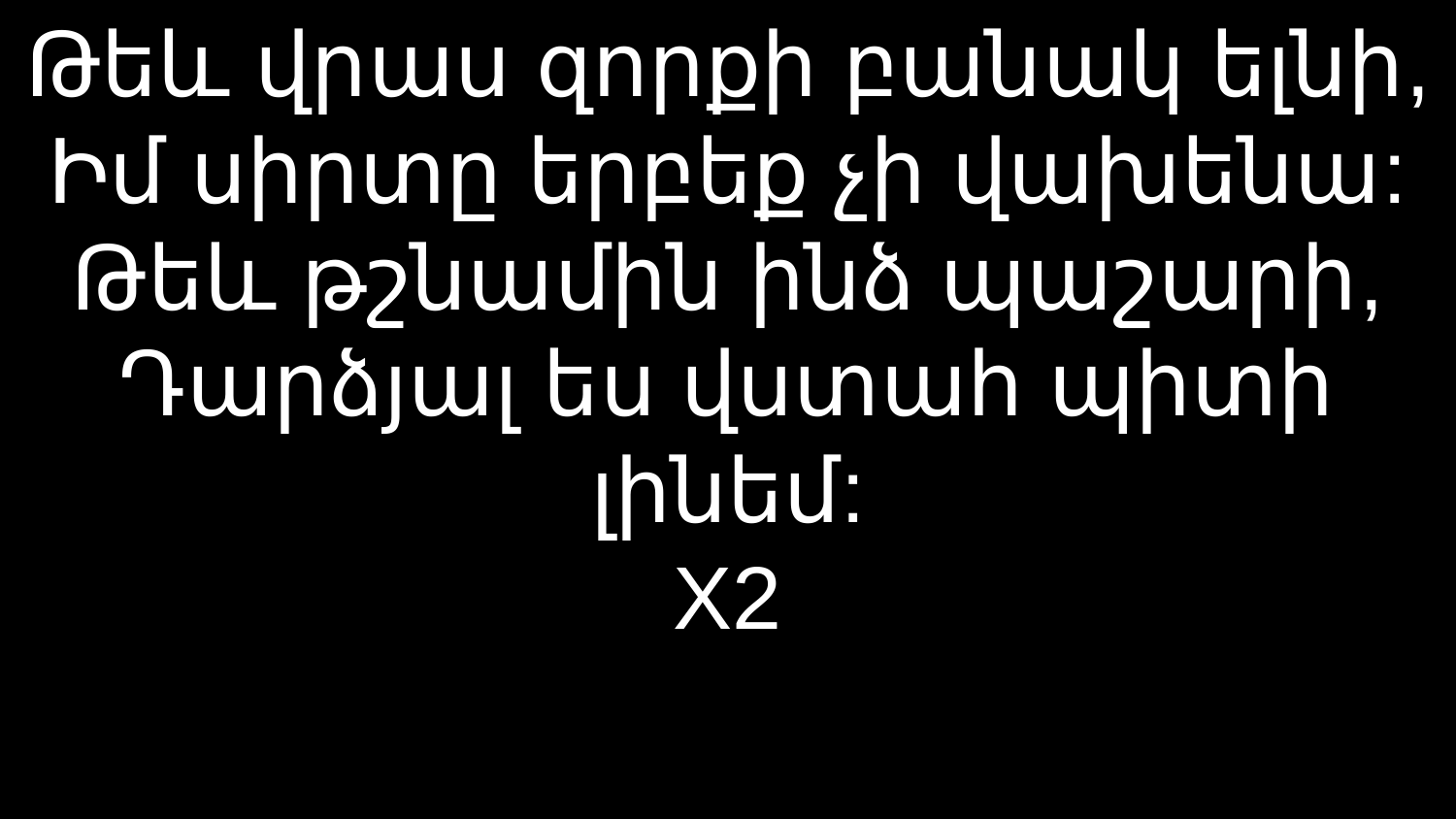

# Թեև վրաս զորքի բանակ ելնի, Իմ սիրտը երբեք չի վախենա: Թեև թշնամին ինձ պաշարի, Դարձյալ ես վստահ պիտի լինեմ: X2